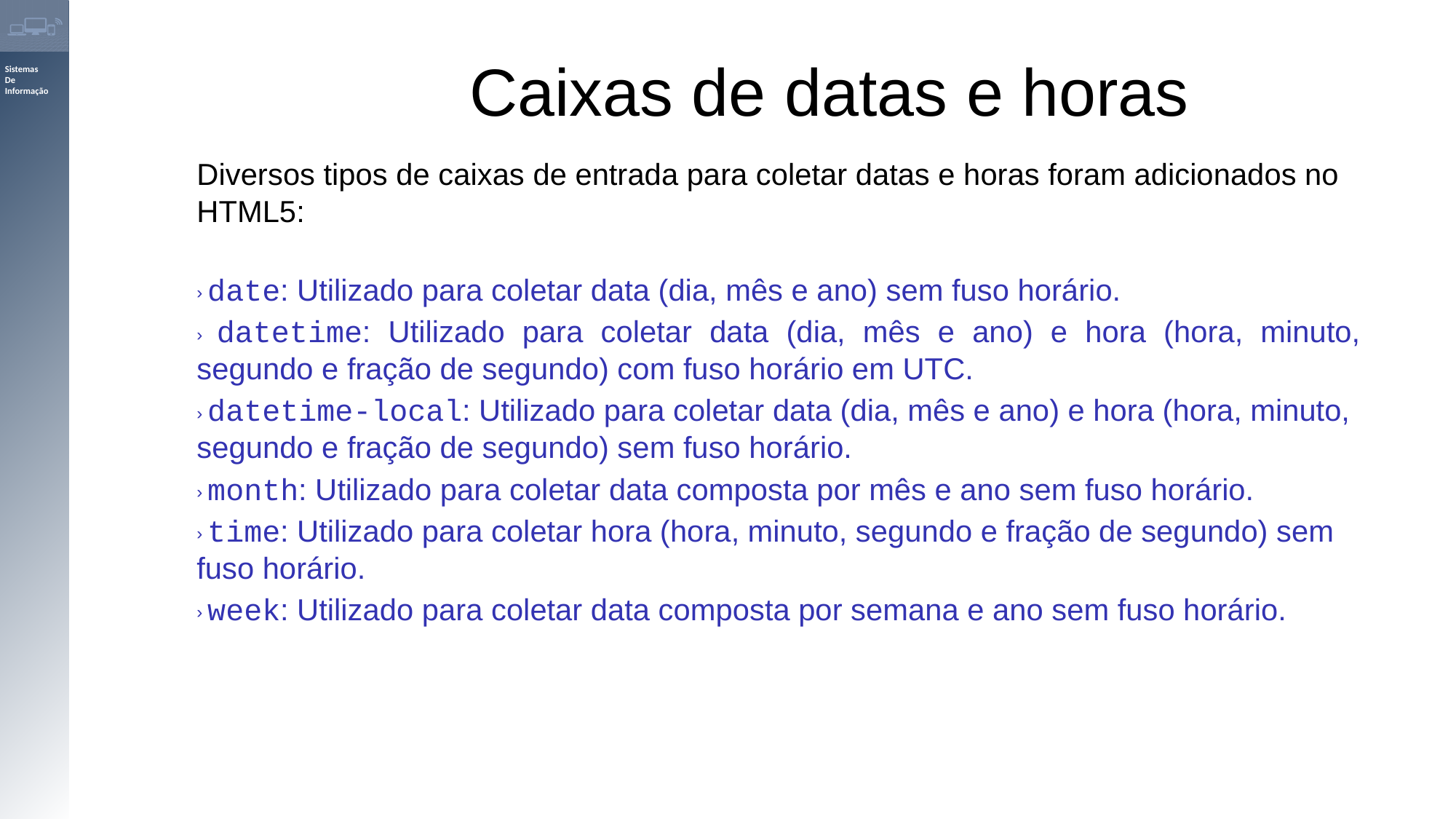

# Caixas de datas e horas
Diversos tipos de caixas de entrada para coletar datas e horas foram adicionados no HTML5:

› date: Utilizado para coletar data (dia, mês e ano) sem fuso horário.
› datetime: Utilizado para coletar data (dia, mês e ano) e hora (hora, minuto, segundo e fração de segundo) com fuso horário em UTC.
› datetime-local: Utilizado para coletar data (dia, mês e ano) e hora (hora, minuto, segundo e fração de segundo) sem fuso horário.
› month: Utilizado para coletar data composta por mês e ano sem fuso horário.
› time: Utilizado para coletar hora (hora, minuto, segundo e fração de segundo) sem fuso horário.
› week: Utilizado para coletar data composta por semana e ano sem fuso horário.